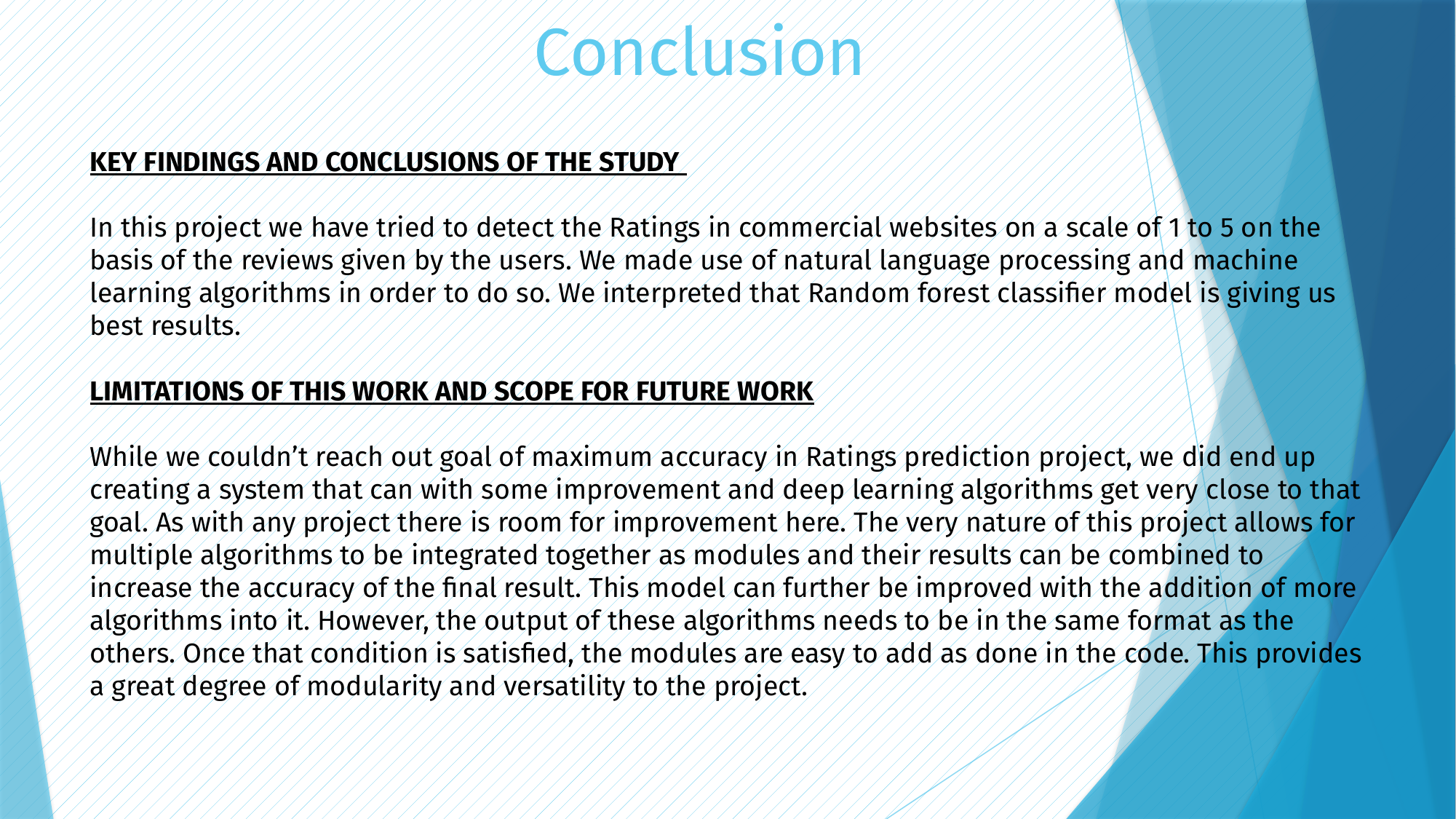

Conclusion
KEY FINDINGS AND CONCLUSIONS OF THE STUDY

In this project we have tried to detect the Ratings in commercial websites on a scale of 1 to 5 on the basis of the reviews given by the users. We made use of natural language processing and machine learning algorithms in order to do so. We interpreted that Random forest classifier model is giving us best results.

LIMITATIONS OF THIS WORK AND SCOPE FOR FUTURE WORK

While we couldn’t reach out goal of maximum accuracy in Ratings prediction project, we did end up creating a system that can with some improvement and deep learning algorithms get very close to that goal. As with any project there is room for improvement here. The very nature of this project allows for multiple algorithms to be integrated together as modules and their results can be combined to increase the accuracy of the final result. This model can further be improved with the addition of more algorithms into it. However, the output of these algorithms needs to be in the same format as the others. Once that condition is satisfied, the modules are easy to add as done in the code. This provides a great degree of modularity and versatility to the project.